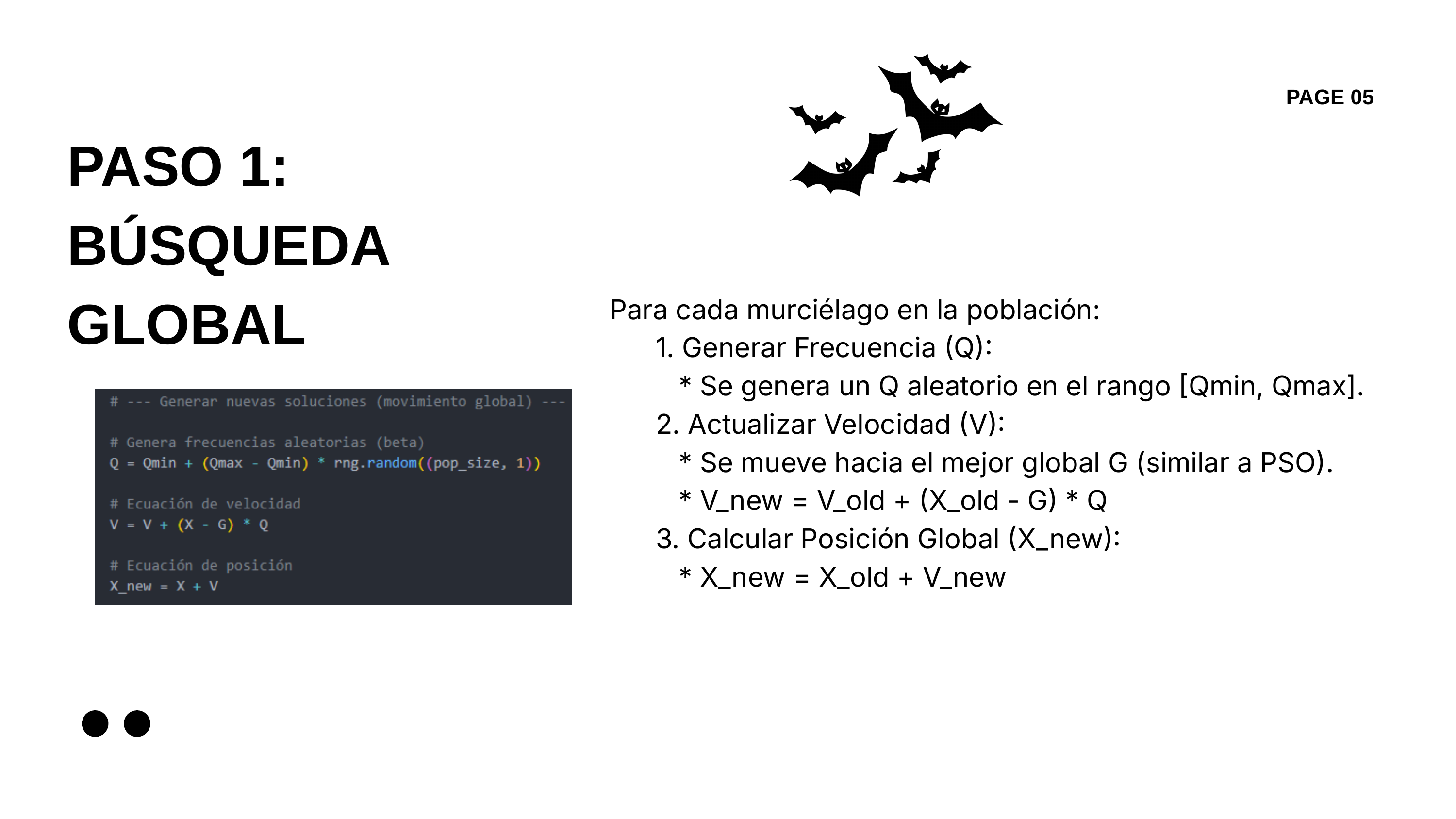

PAGE 05
PASO 1: BÚSQUEDA GLOBAL
Para cada murciélago en la población:
      1. Generar Frecuencia (Q):
         * Se genera un Q aleatorio en el rango [Qmin, Qmax].
      2. Actualizar Velocidad (V):
         * Se mueve hacia el mejor global G (similar a PSO).
         * V_new = V_old + (X_old - G) * Q
      3. Calcular Posición Global (X_new):
         * X_new = X_old + V_new